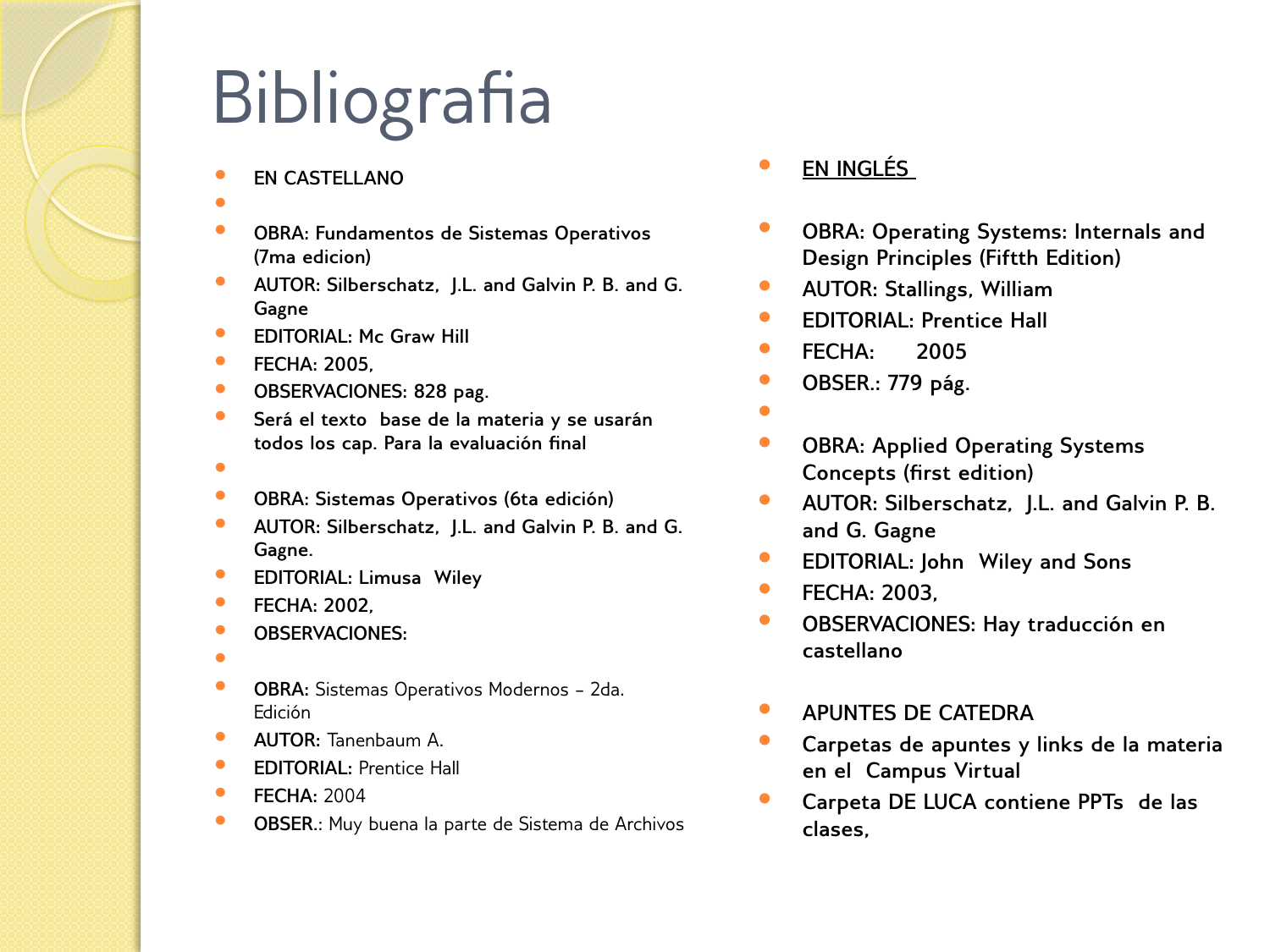

# Bibliografia
EN INGLÉS

OBRA: Operating Systems: Internals and Design Principles (Fiftth Edition)
AUTOR: Stallings, William
EDITORIAL: Prentice Hall
FECHA:	2005
OBSER.: 779 pág.

OBRA: Applied Operating Systems Concepts (first edition)
AUTOR: Silberschatz,  J.L. and Galvin P. B. and G. Gagne
EDITORIAL: John  Wiley and Sons
FECHA: 2003,
OBSERVACIONES: Hay traducción en castellano

APUNTES DE CATEDRA
Carpetas de apuntes y links de la materia en el  Campus Virtual
Carpeta DE LUCA contiene PPTs  de las clases,
EN CASTELLANO

OBRA: Fundamentos de Sistemas Operativos (7ma edicion)
AUTOR: Silberschatz,  J.L. and Galvin P. B. and G. Gagne
EDITORIAL: Mc Graw Hill
FECHA: 2005,
OBSERVACIONES: 828 pag.
Será el texto  base de la materia y se usarán todos los cap. Para la evaluación final

OBRA: Sistemas Operativos (6ta edición)
AUTOR: Silberschatz,  J.L. and Galvin P. B. and G. Gagne.
EDITORIAL: Limusa  Wiley
FECHA: 2002,
OBSERVACIONES:

OBRA: Sistemas Operativos Modernos – 2da. Edición
AUTOR: Tanenbaum A.
EDITORIAL: Prentice Hall
FECHA: 2004
OBSER.: Muy buena la parte de Sistema de Archivos